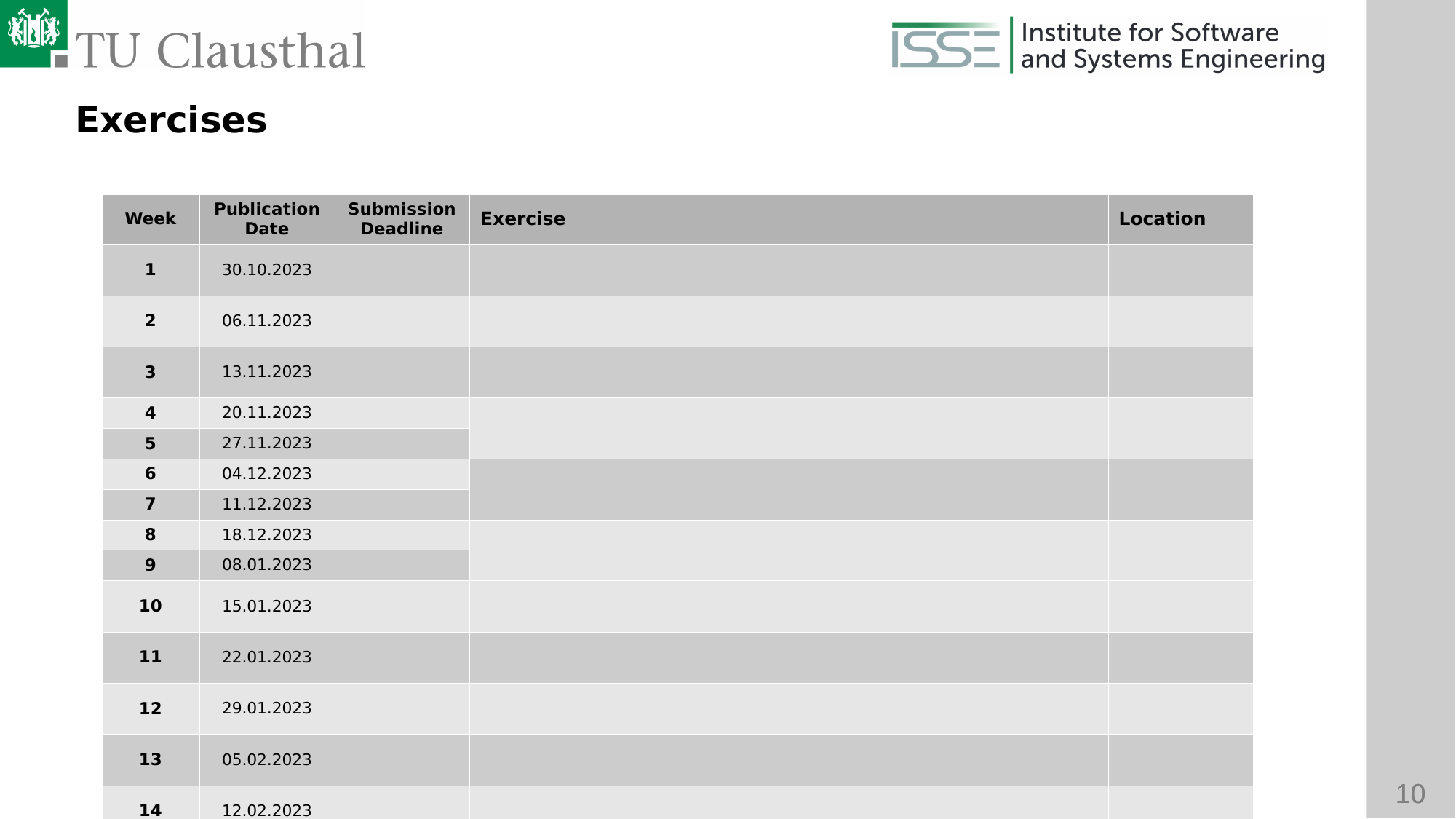

Exercises
| Week | PublicationDate | Submission Deadline | Exercise | Location |
| --- | --- | --- | --- | --- |
| 1 | 30.10.2023 |  |  |  |
| 2 | 06.11.2023 |  |  |  |
| 3 | 13.11.2023 |  |  |  |
| 4 | 20.11.2023 |  |  |  |
| 5 | 27.11.2023 |  |  |  |
| 6 | 04.12.2023 |  |  |  |
| 7 | 11.12.2023 |  |  |  |
| 8 | 18.12.2023 |  |  |  |
| 9 | 08.01.2023 |  |  |  |
| 10 | 15.01.2023 |  |  |  |
| 11 | 22.01.2023 |  |  |  |
| 12 | 29.01.2023 |  |  |  |
| 13 | 05.02.2023 |  |  |  |
| 14 | 12.02.2023 |  |  |  |
| 15 | 26.02.2023 |  |  |  |